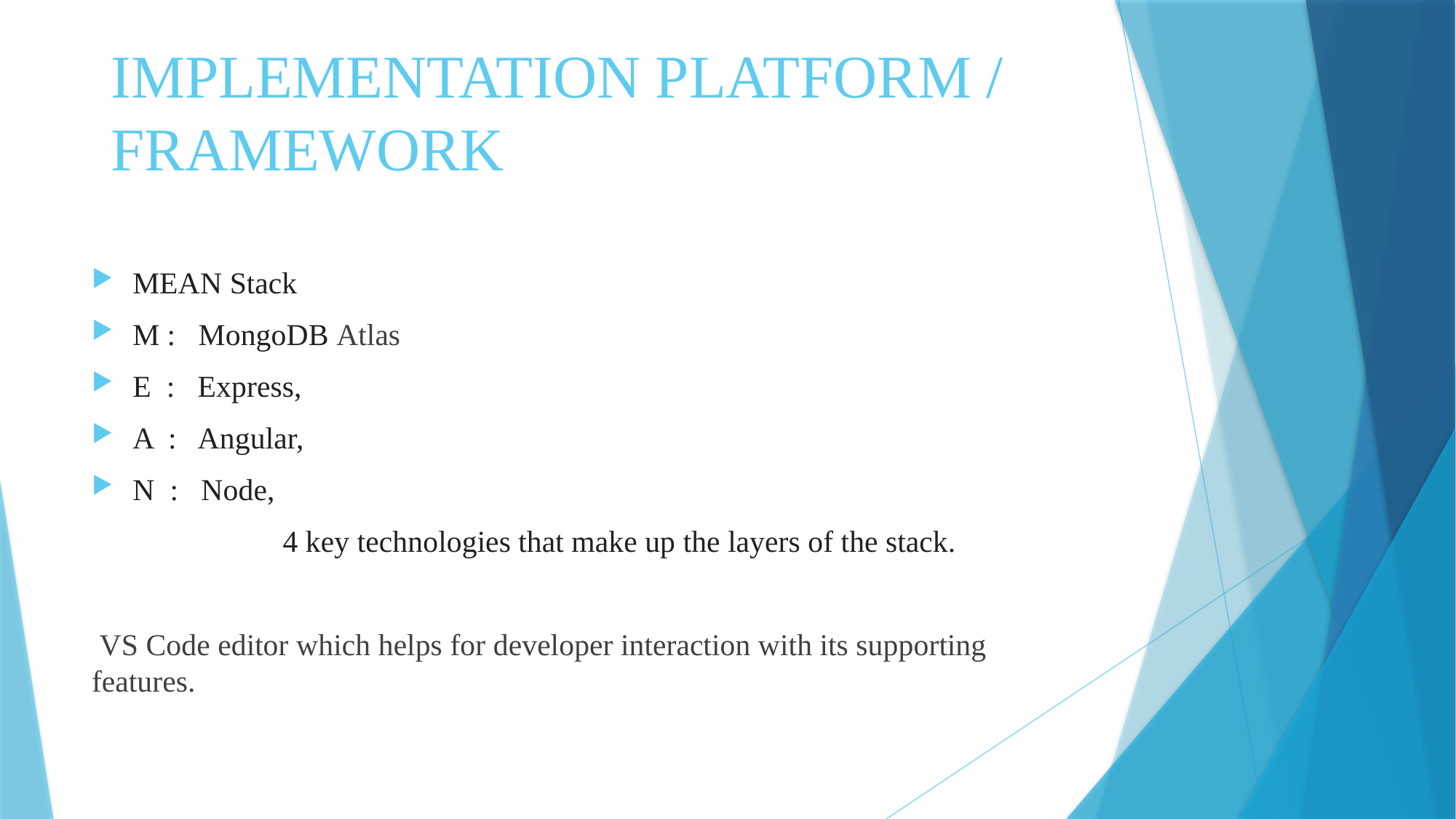

# IMPLEMENTATION PLATFORM / FRAMEWORK
MEAN Stack
M :   MongoDB Atlas
E  :   Express,
A  :   Angular,
N  :   Node,
                         4 key technologies that make up the layers of the stack.

 VS Code editor which helps for developer interaction with its supporting features.